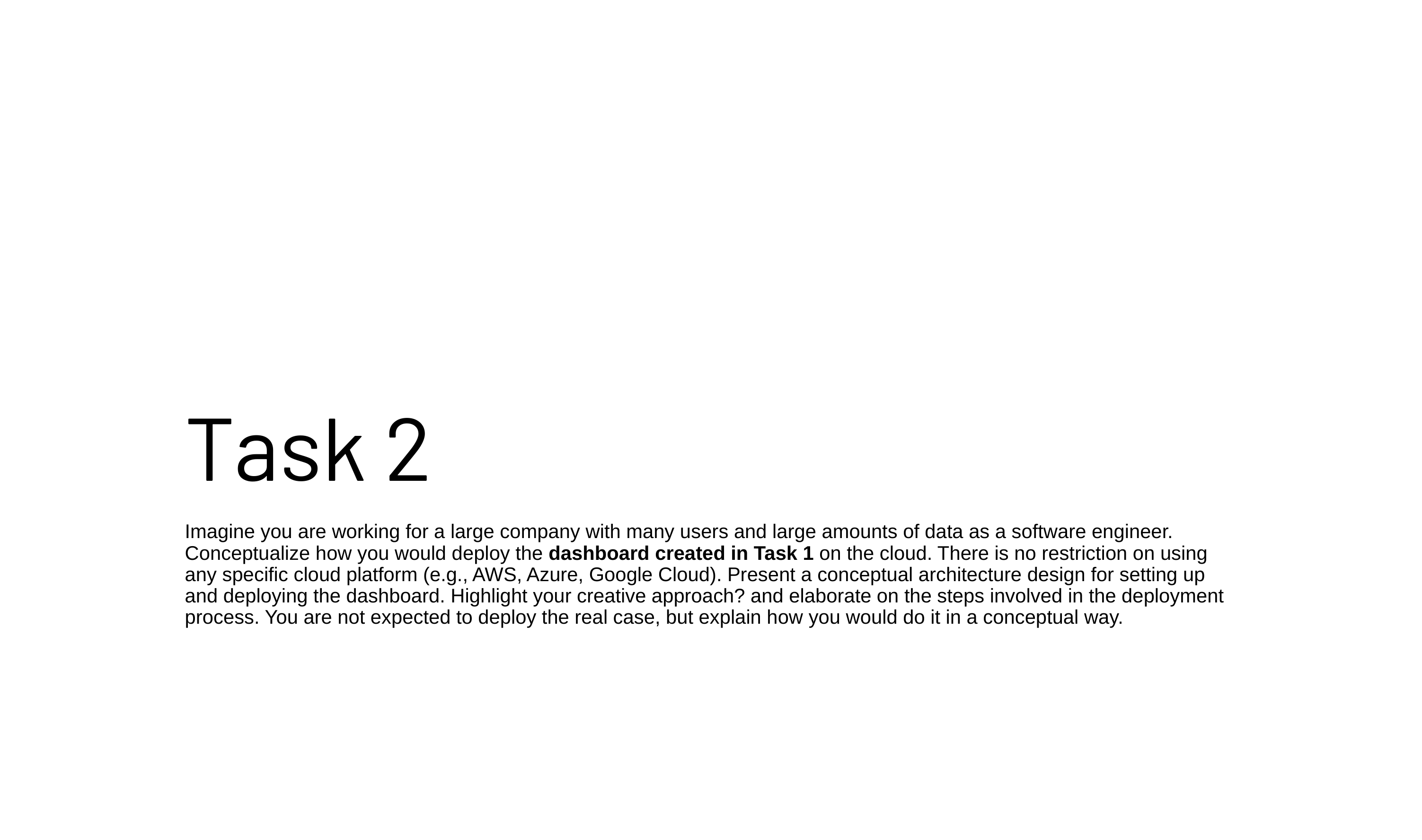

# Task 2 Imagine you are working for a large company with many users and large amounts of data as a software engineer. Conceptualize how you would deploy the dashboard created in Task 1 on the cloud. There is no restriction on using any specific cloud platform (e.g., AWS, Azure, Google Cloud). Present a conceptual architecture design for setting up and deploying the dashboard. Highlight your creative approach? and elaborate on the steps involved in the deployment process. You are not expected to deploy the real case, but explain how you would do it in a conceptual way.